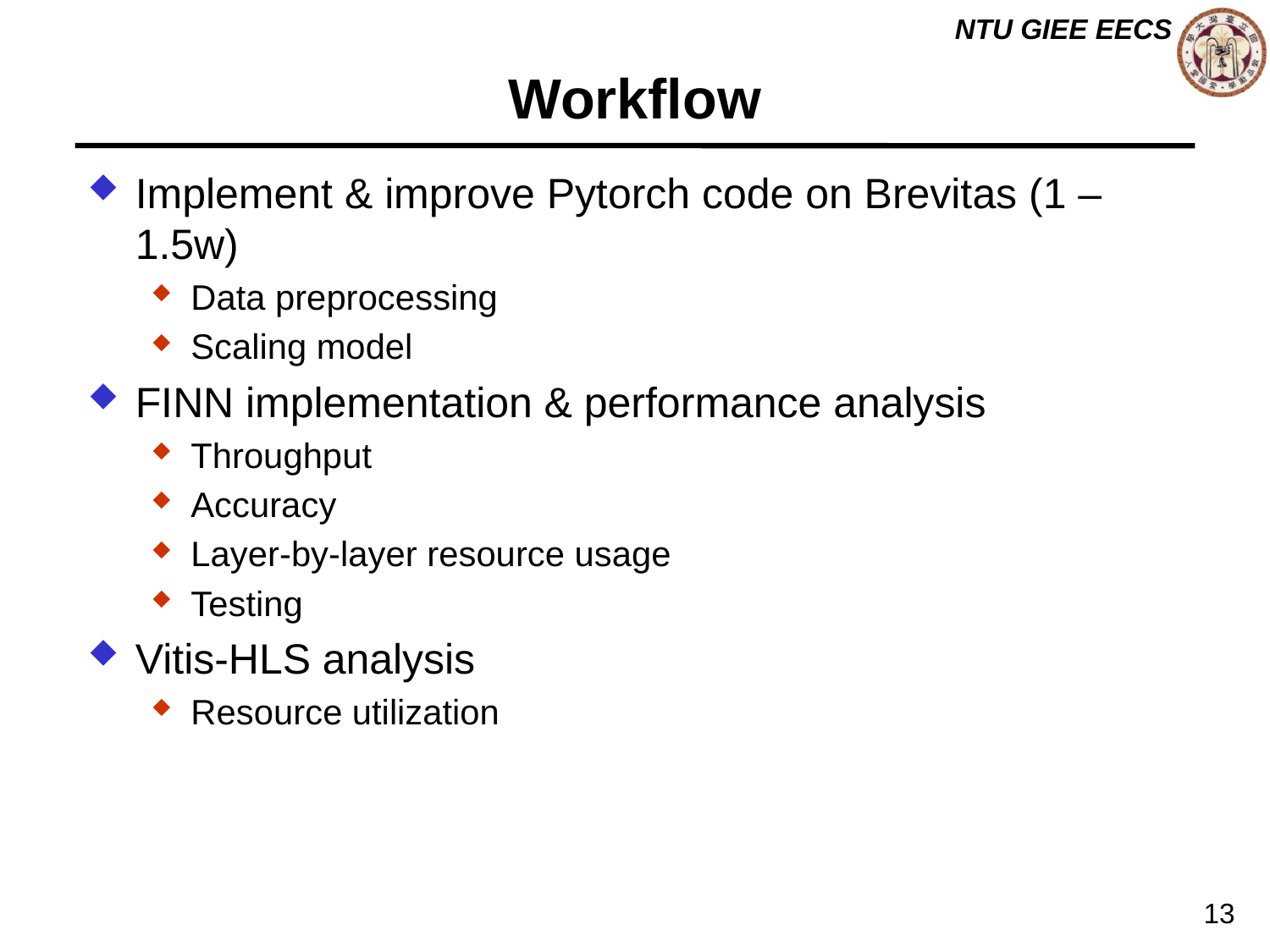

# Workflow
Implement & improve Pytorch code on Brevitas (1 – 1.5w)
Data preprocessing
Scaling model
FINN implementation & performance analysis
Throughput
Accuracy
Layer-by-layer resource usage
Testing
Vitis-HLS analysis
Resource utilization